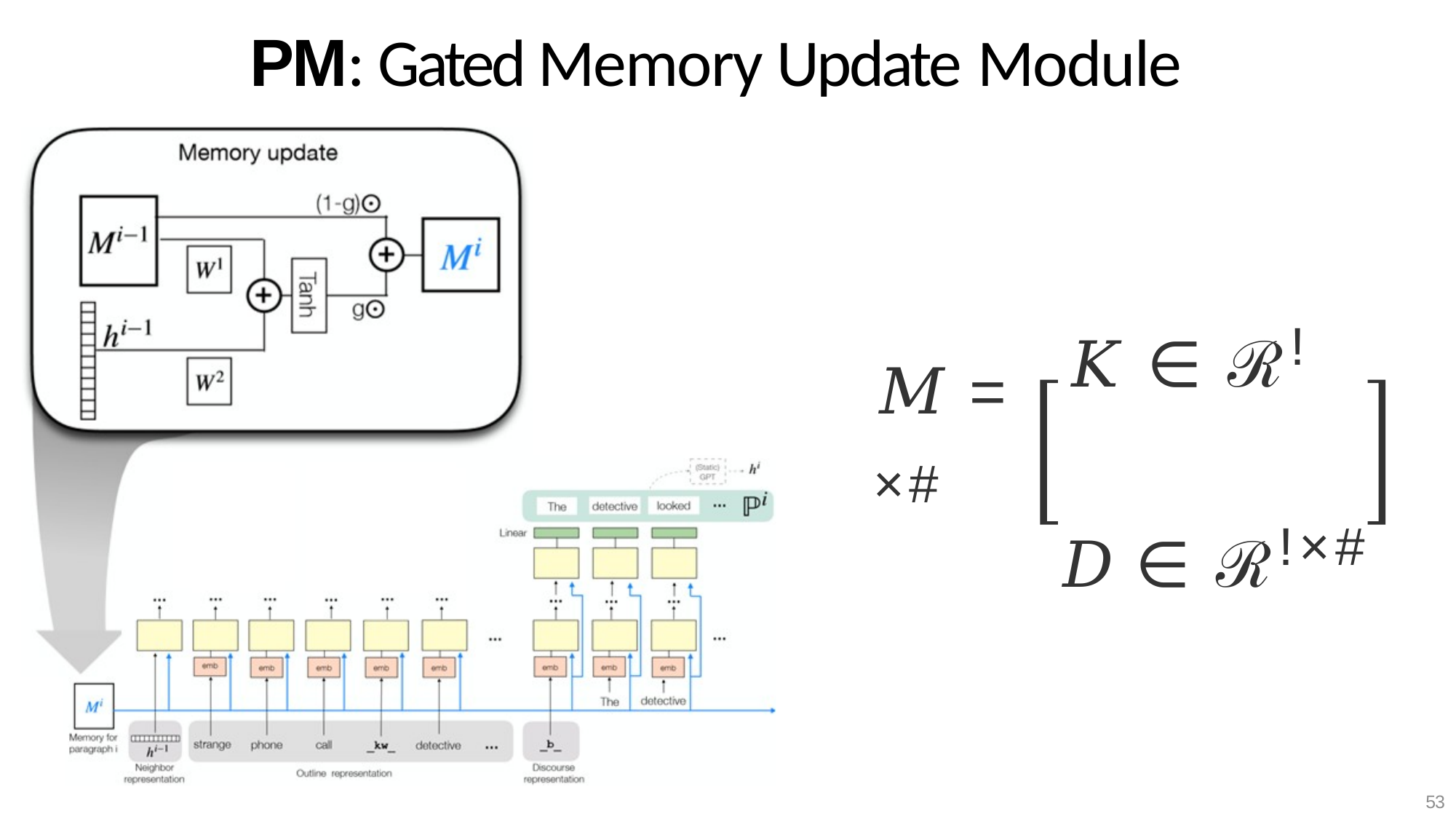

# PM: Gated Memory Update Module

𝑀  =	𝐾 ∈ ℛ!×#
𝐷 ∈ ℛ!×#

53